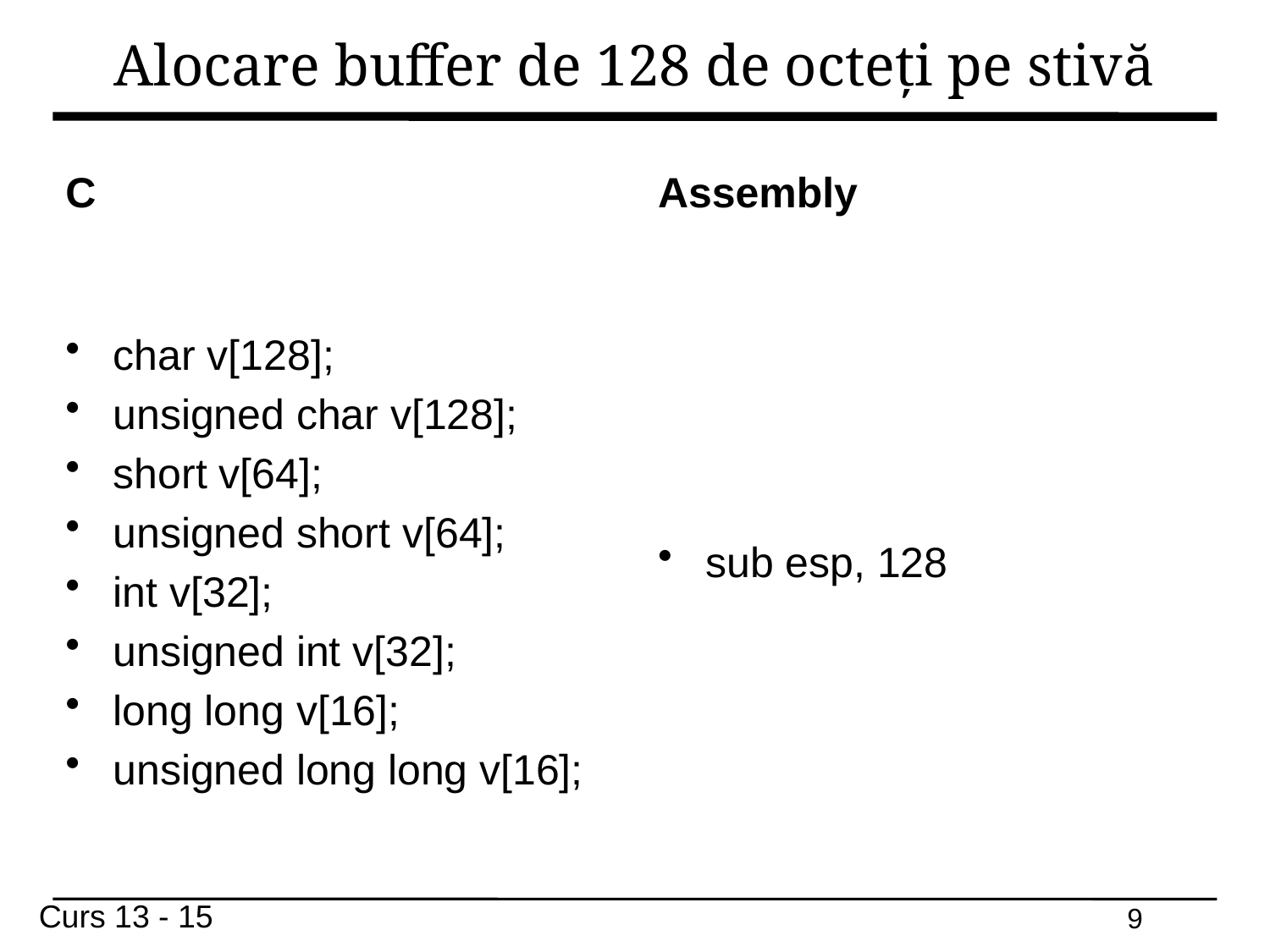

# Alocare buffer de 128 de octeți pe stivă
C
Assembly
char v[128];
unsigned char v[128];
short v[64];
unsigned short v[64];
int v[32];
unsigned int v[32];
long long v[16];
unsigned long long v[16];
sub esp, 128